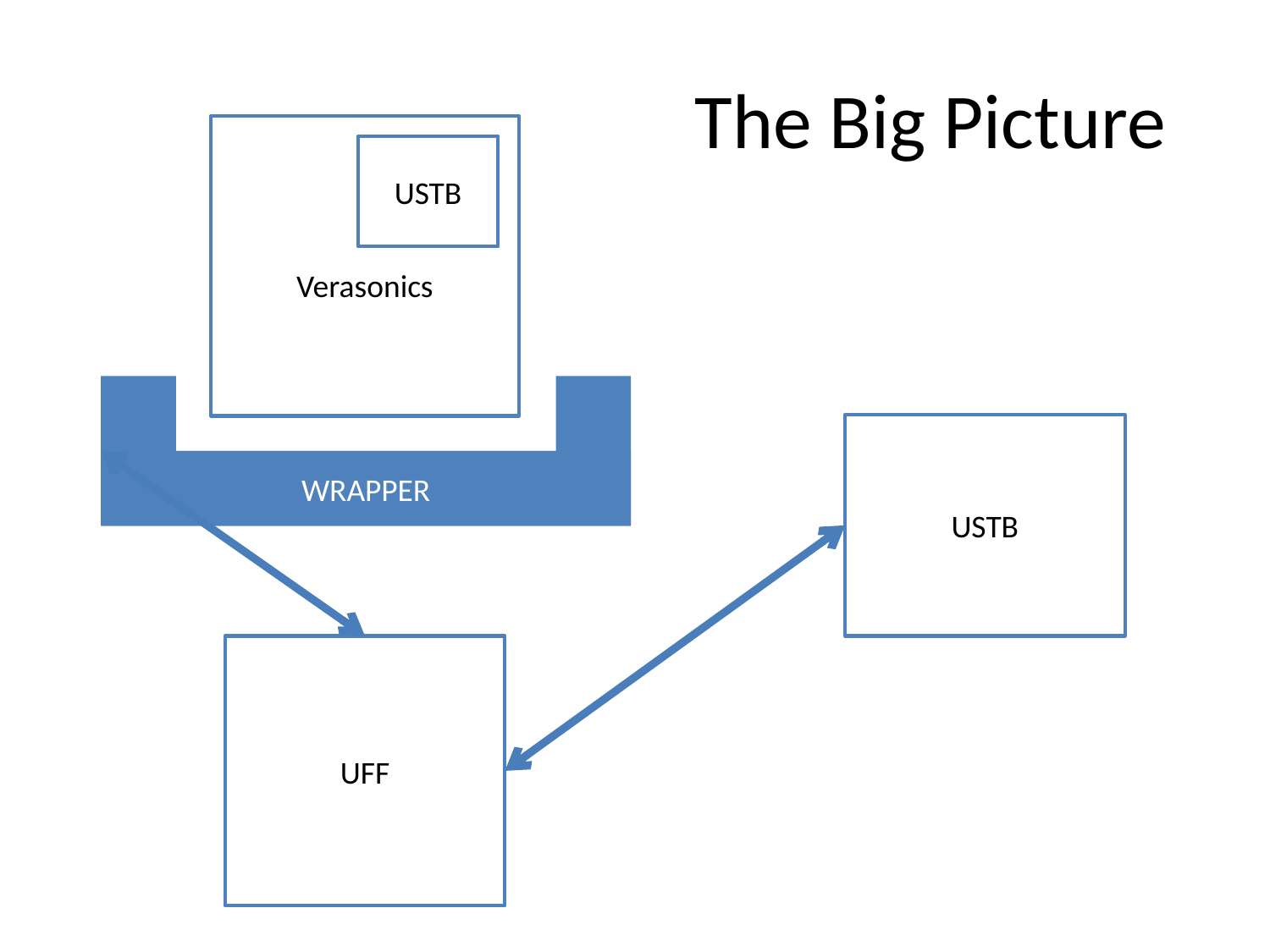

# The Big Picture

Verasonics
USTB

WRAPPER
USTB
UFF